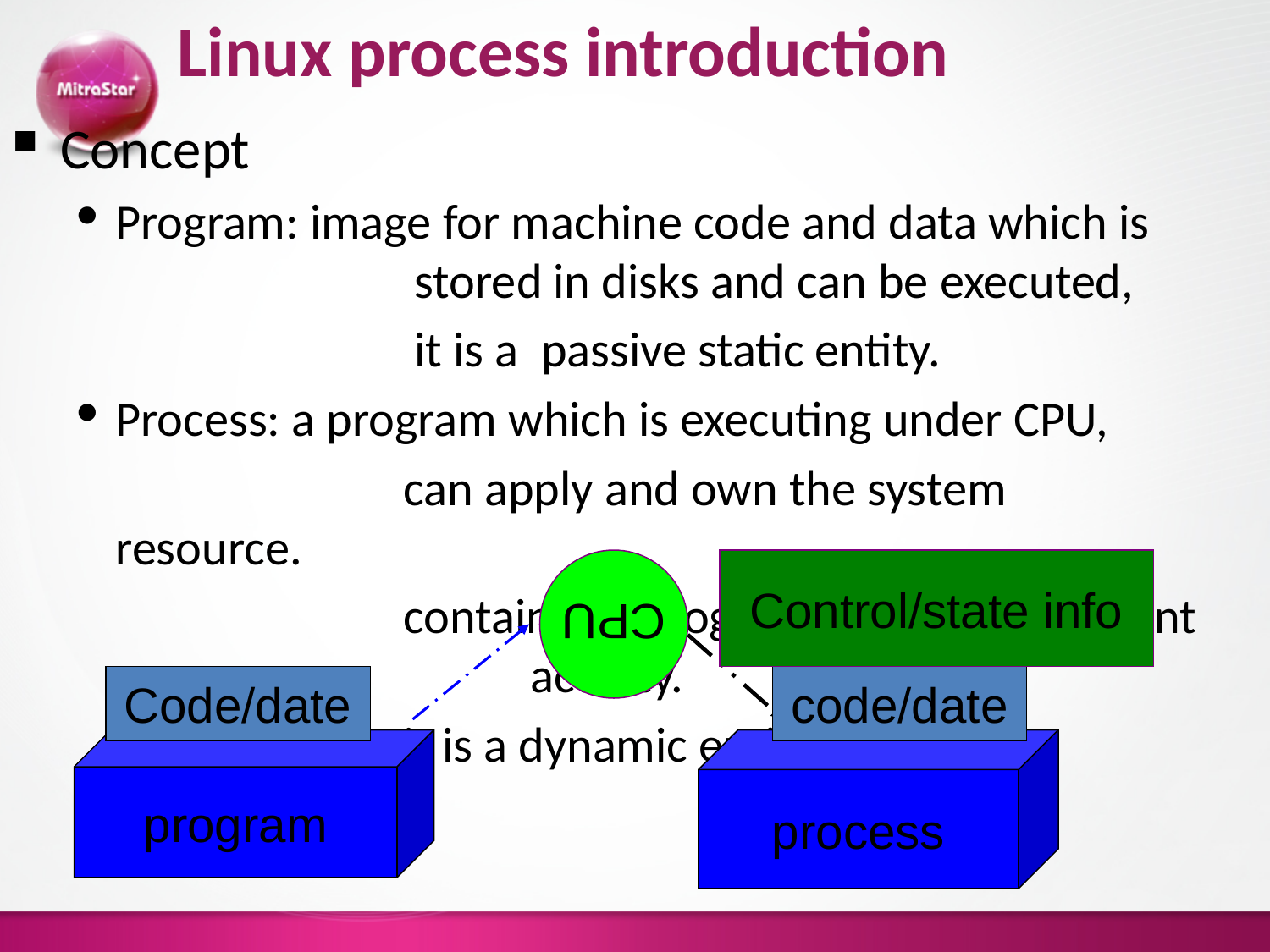

# Linux process introduction
Concept
Program: image for machine code and data which is  		    stored in disks and can be executed,
 			    it is a  passive static entity.
Process: a program which is executing under CPU,
			   can apply and own the system resource.
			   contain the program and info of current 			   activity.
			   it is a dynamic entity.

CPU
Control/state info

Code/date
code/date
program
process